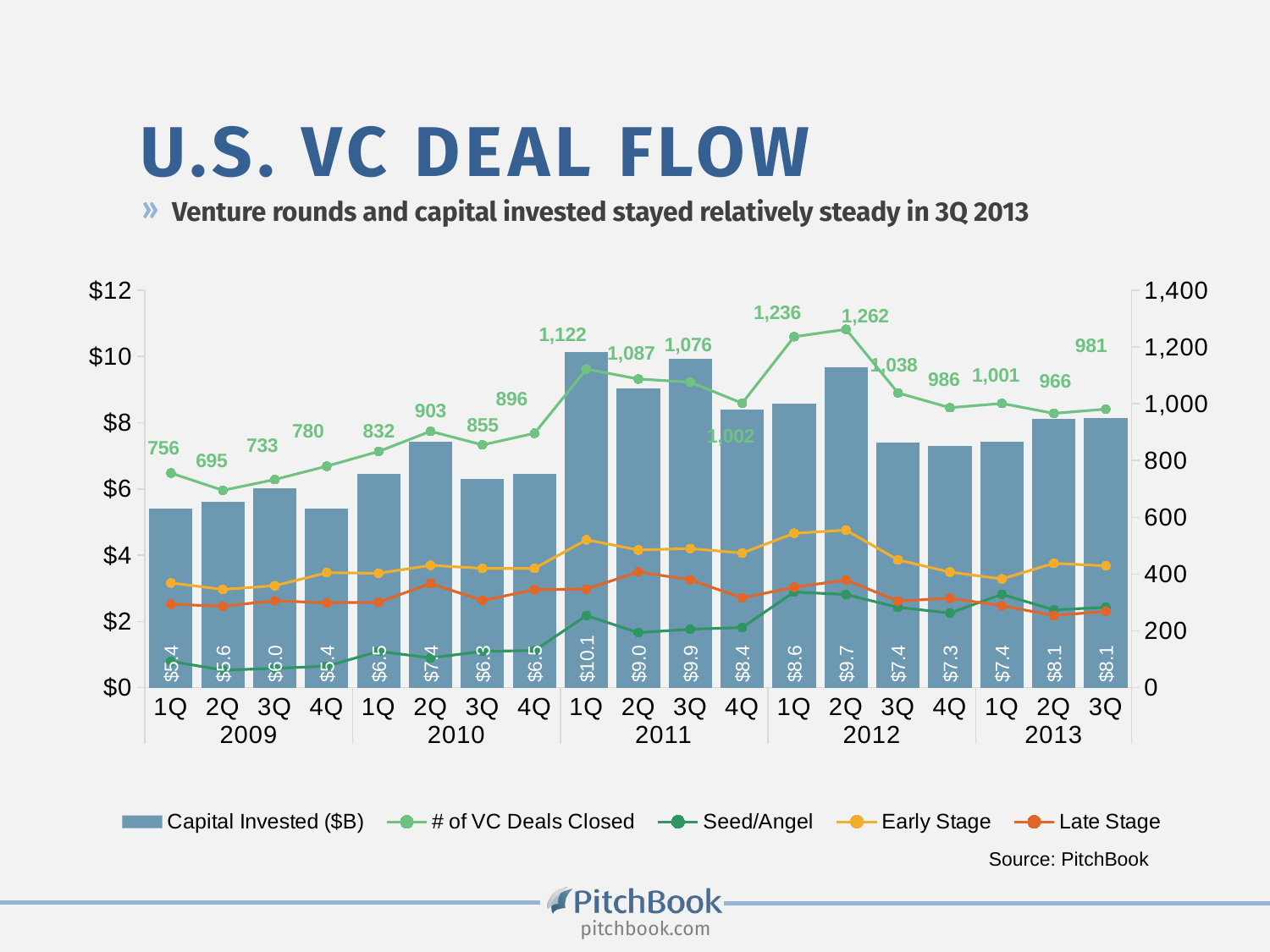

# U.S. VC Deal flow
» Venture rounds and capital invested stayed relatively steady in 3Q 2013

### Chart

| Category | Capital Invested ($B) | # of VC Deals Closed | Seed/Angel | Early Stage | Late Stage |
|---|---|---|---|---|---|
| 1Q | 5.414260000000011 | 756.0 | 93.0 | 369.0 | 294.0 |
| 2Q | 5.6229400000000025 | 695.0 | 62.0 | 346.0 | 287.0 |
| 3Q | 6.0177900000000015 | 733.0 | 68.0 | 359.0 | 306.0 |
| 4Q | 5.409370000000003 | 780.0 | 76.0 | 405.0 | 299.0 |
| 1Q | 6.4575 | 832.0 | 128.0 | 403.0 | 301.0 |
| 2Q | 7.422580000000004 | 903.0 | 105.0 | 431.0 | 367.0 |
| 3Q | 6.296370000000005 | 855.0 | 128.0 | 420.0 | 307.0 |
| 4Q | 6.466120000000009 | 896.0 | 131.0 | 420.0 | 345.0 |
| 1Q | 10.144390000000008 | 1122.0 | 254.0 | 521.0 | 347.0 |
| 2Q | 9.044430000000006 | 1087.0 | 194.0 | 485.0 | 408.0 |
| 3Q | 9.922780000000008 | 1076.0 | 206.0 | 490.0 | 380.0 |
| 4Q | 8.390880000000001 | 1002.0 | 212.0 | 474.0 | 316.0 |
| 1Q | 8.58029 | 1236.0 | 337.0 | 544.0 | 354.0 |
| 2Q | 9.680540000000011 | 1262.0 | 328.0 | 555.0 | 379.0 |
| 3Q | 7.3909100000000025 | 1038.0 | 283.0 | 450.0 | 305.0 |
| 4Q | 7.3007700000000035 | 986.0 | 263.0 | 407.0 | 315.0 |
| 1Q | 7.437360000000013 | 1001.0 | 329.0 | 383.0 | 289.0 |
| 2Q | 8.123000000000012 | 966.0 | 274.0 | 438.0 | 254.0 |
| 3Q | 8.146560000000012 | 981.0 | 283.0 | 429.0 | 269.0 |
	Source: PitchBook